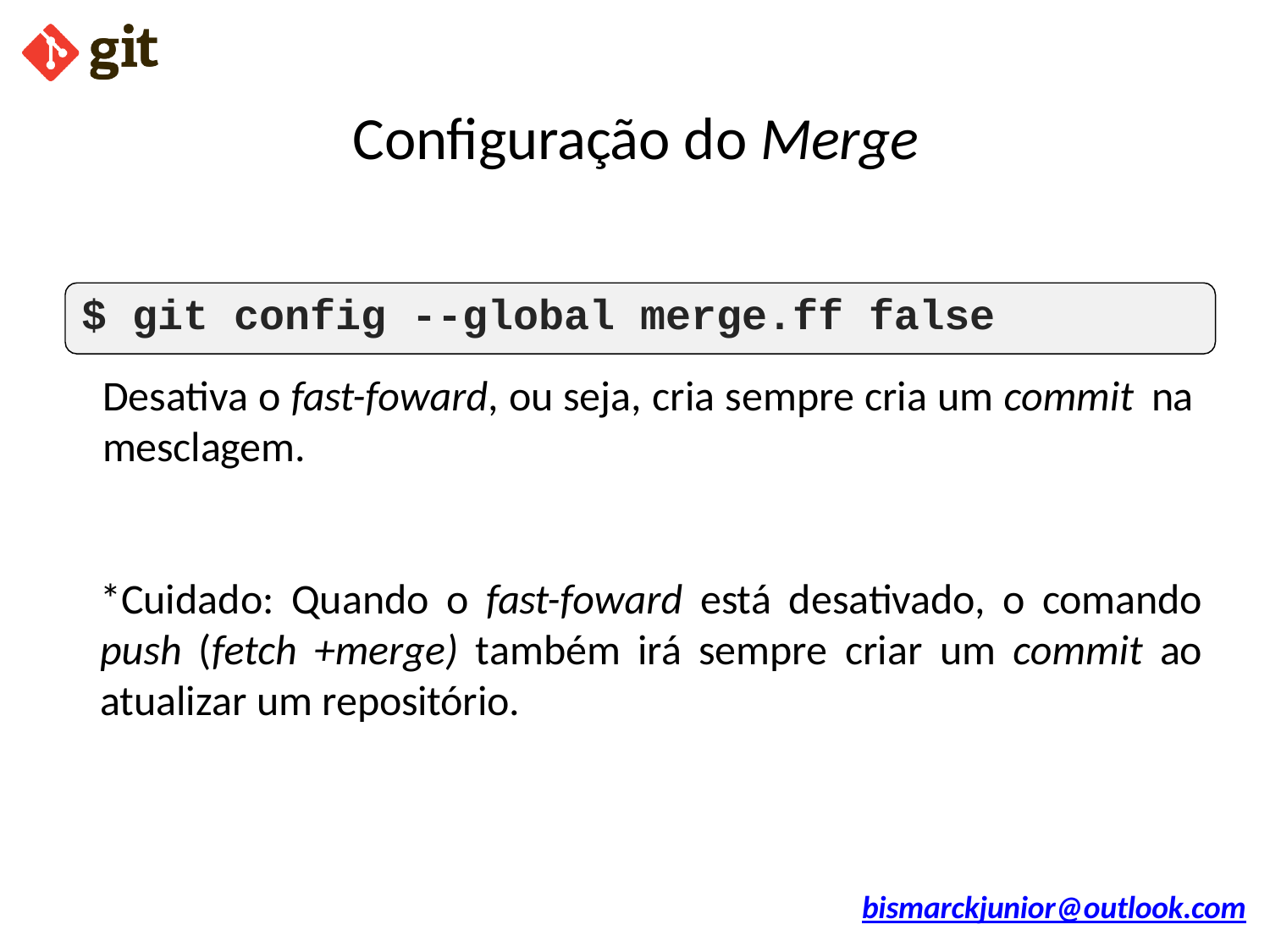

# Configuração do Merge

$ git config --global merge.ff false
Desativa o fast-foward, ou seja, cria sempre cria um commit na mesclagem.

*Cuidado: Quando o fast-foward está desativado, o comando push (fetch +merge) também irá sempre criar um commit ao atualizar um repositório.
bismarckjunior@outlook.com